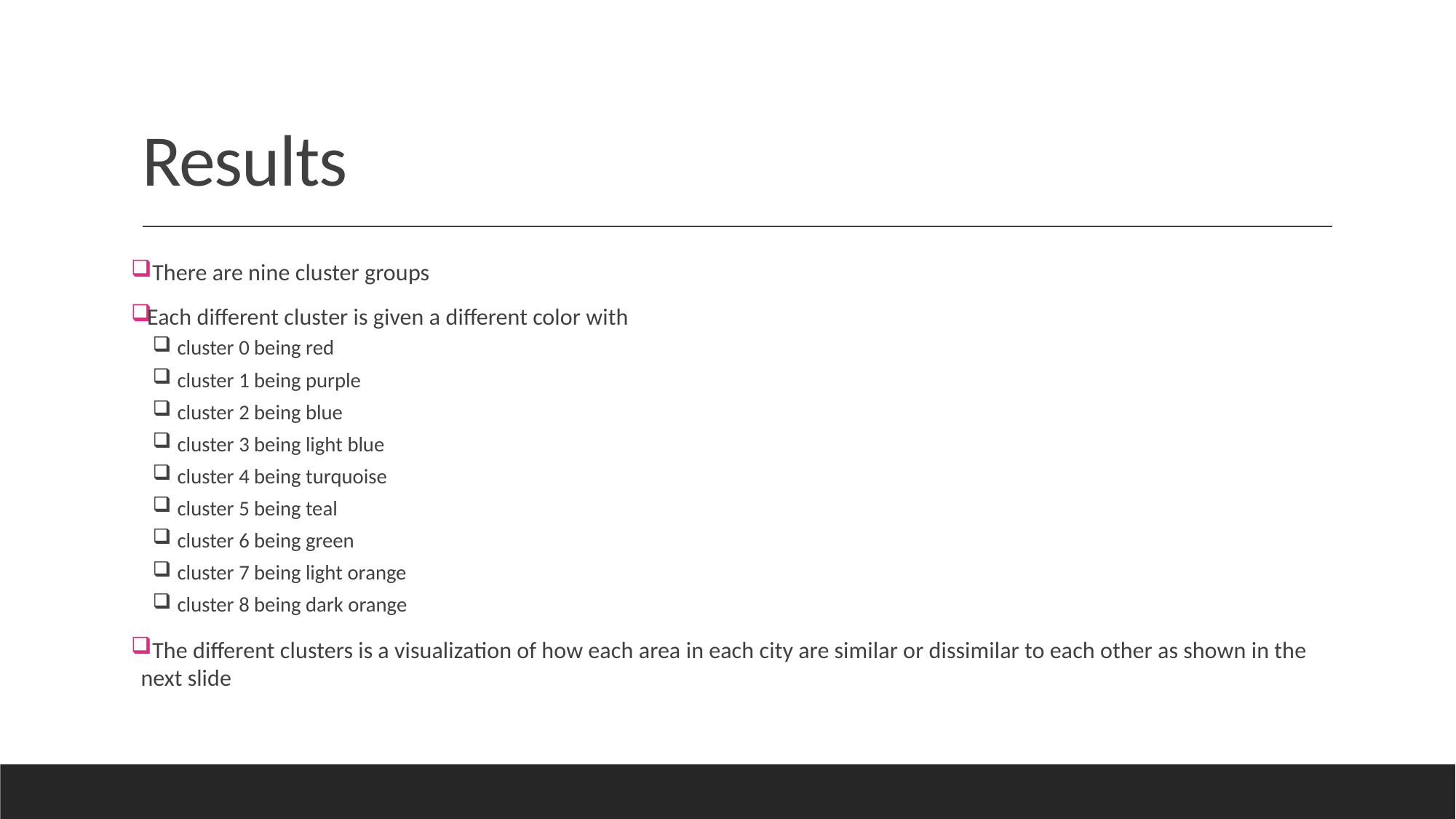

# Results
 There are nine cluster groups
Each different cluster is given a different color with
 cluster 0 being red
 cluster 1 being purple
 cluster 2 being blue
 cluster 3 being light blue
 cluster 4 being turquoise
 cluster 5 being teal
 cluster 6 being green
 cluster 7 being light orange
 cluster 8 being dark orange
 The different clusters is a visualization of how each area in each city are similar or dissimilar to each other as shown in the next slide